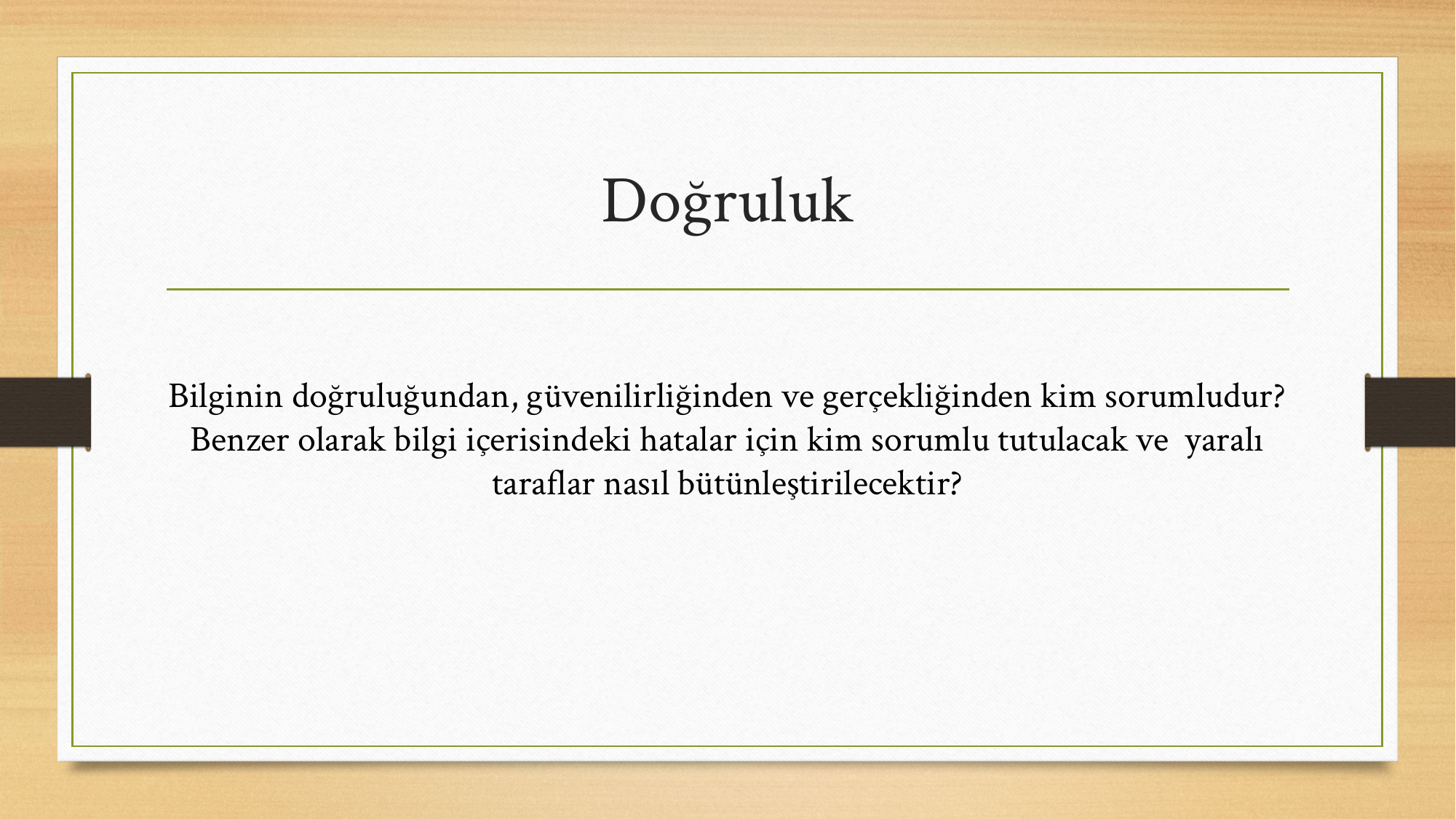

# Doğruluk

Bilginin doğruluğundan, güvenilirliğinden ve gerçekliğinden kim sorumludur? Benzer olarak bilgi içerisindeki hatalar için kim sorumlu tutulacak ve  yaralı taraflar nasıl bütünleştirilecektir?